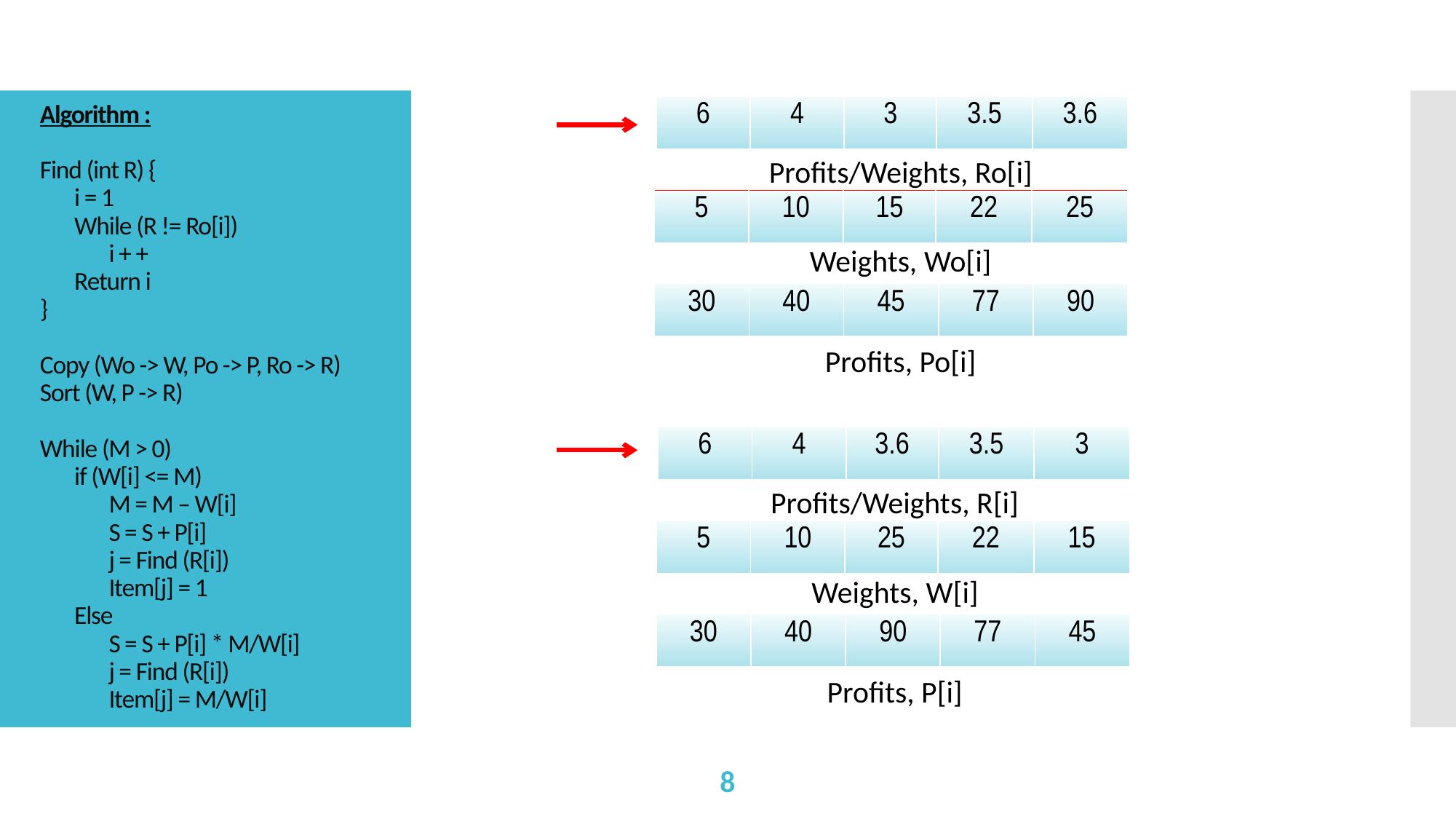

# Algorithm : Find (int R) { i = 1 While (R != Ro[i]) i + + Return i } Copy (Wo -> W, Po -> P, Ro -> R) Sort (W, P -> R) While (M > 0) if (W[i] <= M) M = M – W[i] S = S + P[i] j = Find (R[i]) Item[j] = 1 Else S = S + P[i] * M/W[i] j = Find (R[i]) Item[j] = M/W[i]
| 6 | 4 | 3 | 3.5 | 3.6 |
| --- | --- | --- | --- | --- |
Profits/Weights, Ro[i]
| 5 | 10 | 15 | 22 | 25 |
| --- | --- | --- | --- | --- |
Weights, Wo[i]
| 30 | 40 | 45 | 77 | 90 |
| --- | --- | --- | --- | --- |
Profits, Po[i]
| 6 | 4 | 3.6 | 3.5 | 3 |
| --- | --- | --- | --- | --- |
Profits/Weights, R[i]
| 5 | 10 | 25 | 22 | 15 |
| --- | --- | --- | --- | --- |
Weights, W[i]
| 30 | 40 | 90 | 77 | 45 |
| --- | --- | --- | --- | --- |
Profits, P[i]
8